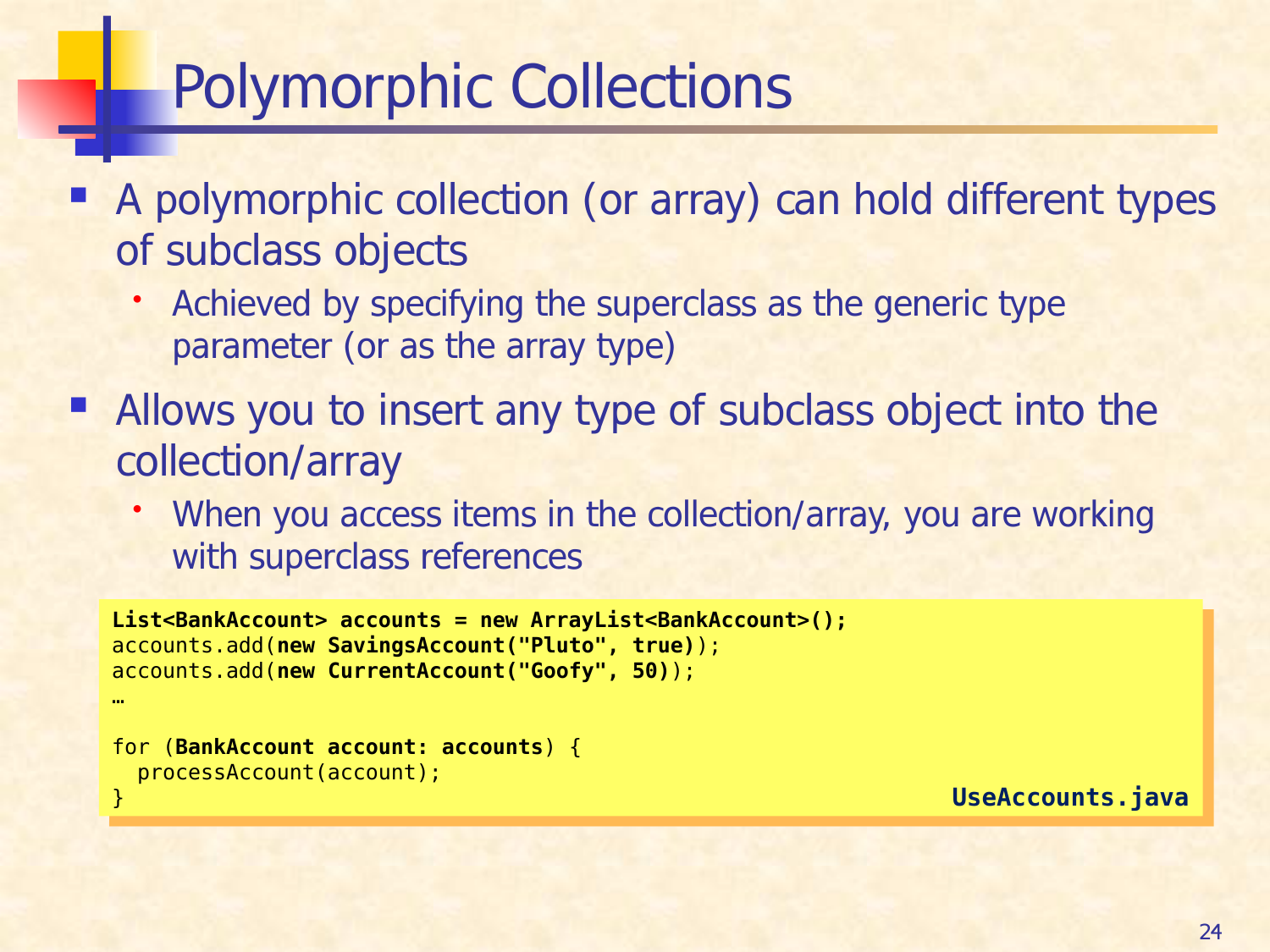

# Polymorphic Collections
A polymorphic collection (or array) can hold different types of subclass objects
Achieved by specifying the superclass as the generic type parameter (or as the array type)
Allows you to insert any type of subclass object into the collection/array
When you access items in the collection/array, you are working with superclass references
List<BankAccount> accounts = new ArrayList<BankAccount>();
accounts.add(new SavingsAccount("Pluto", true));
accounts.add(new CurrentAccount("Goofy", 50));
…

for (BankAccount account: accounts) {
  processAccount(account);
}
UseAccounts.java
24